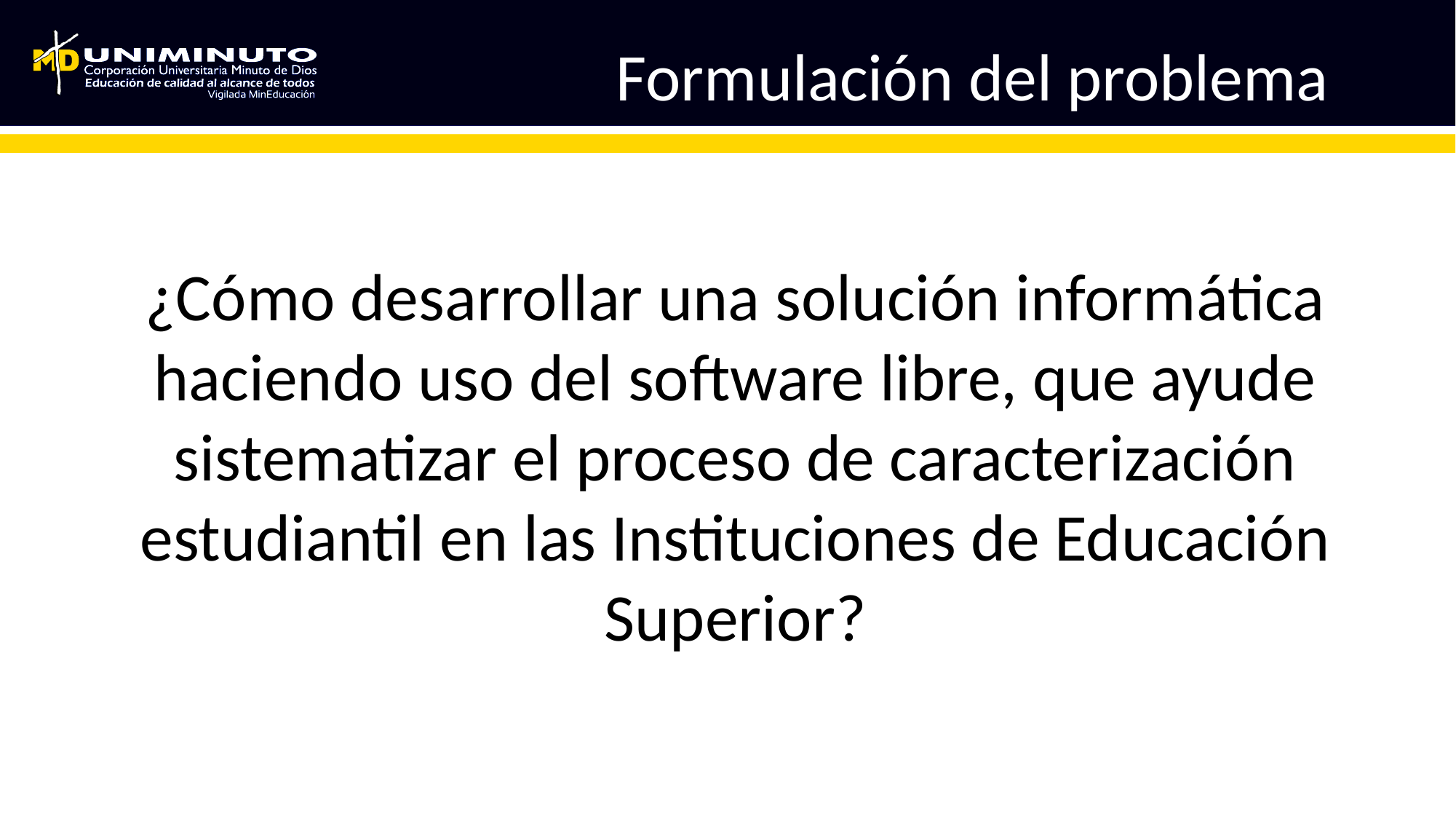

# Formulación del problema
¿Cómo desarrollar una solución informática haciendo uso del software libre, que ayude sistematizar el proceso de caracterización estudiantil en las Instituciones de Educación Superior?